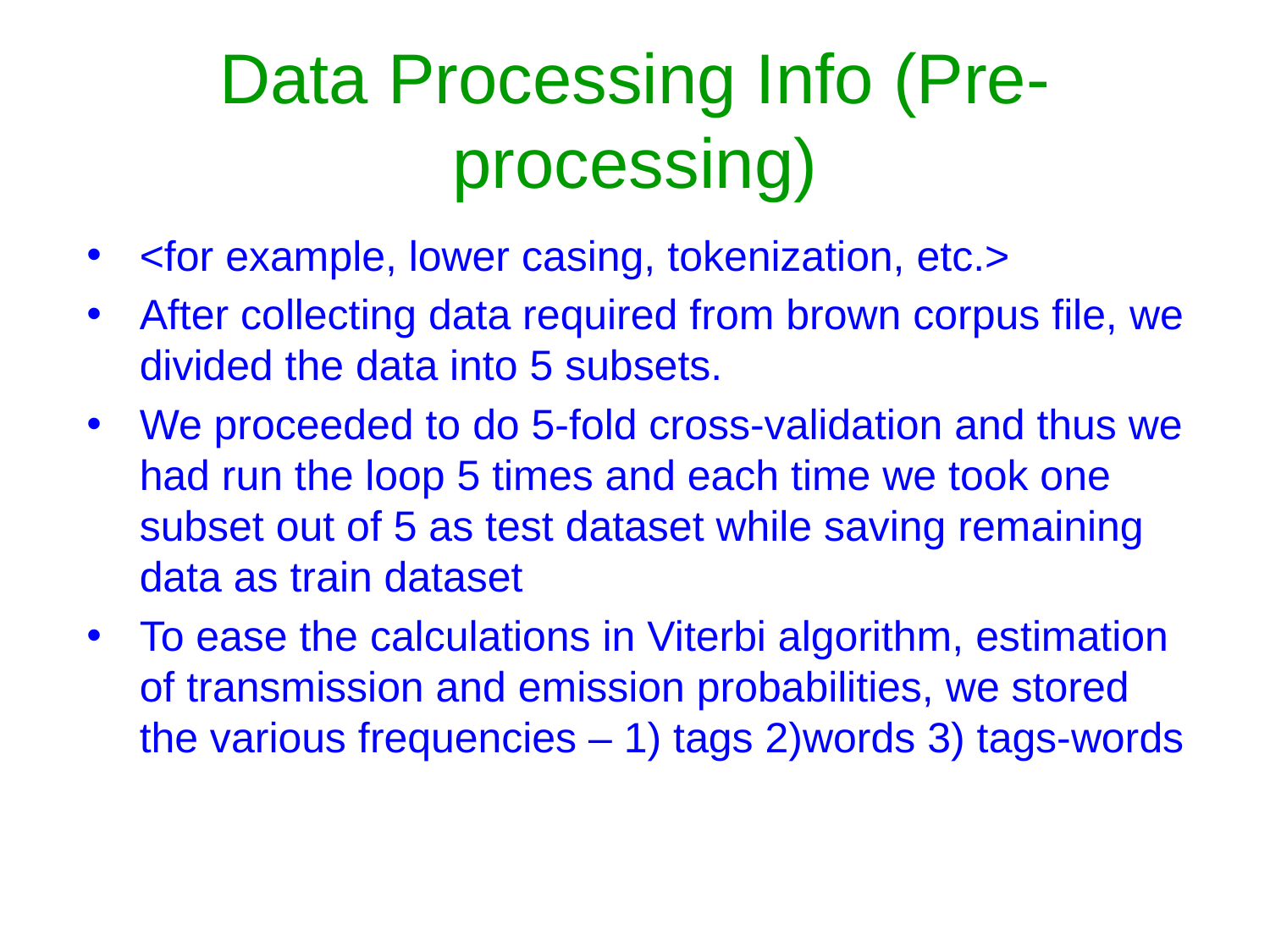

Data Processing Info (Pre-processing)
<for example, lower casing, tokenization, etc.>
After collecting data required from brown corpus file, we divided the data into 5 subsets.
We proceeded to do 5-fold cross-validation and thus we had run the loop 5 times and each time we took one subset out of 5 as test dataset while saving remaining data as train dataset
To ease the calculations in Viterbi algorithm, estimation of transmission and emission probabilities, we stored the various frequencies – 1) tags 2)words 3) tags-words